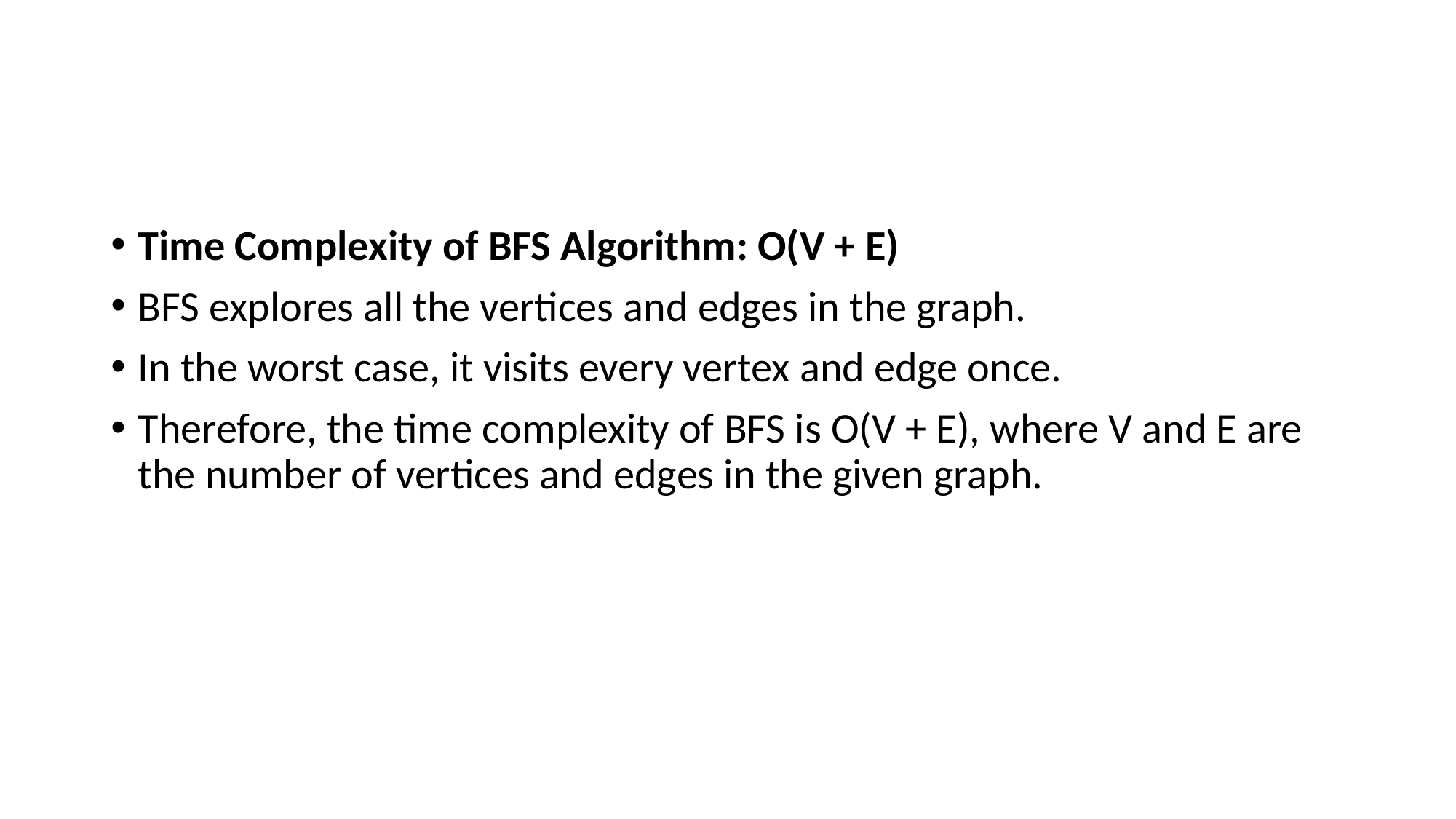

#
Time Complexity of BFS Algorithm: O(V + E)
BFS explores all the vertices and edges in the graph.
In the worst case, it visits every vertex and edge once.
Therefore, the time complexity of BFS is O(V + E), where V and E are the number of vertices and edges in the given graph.